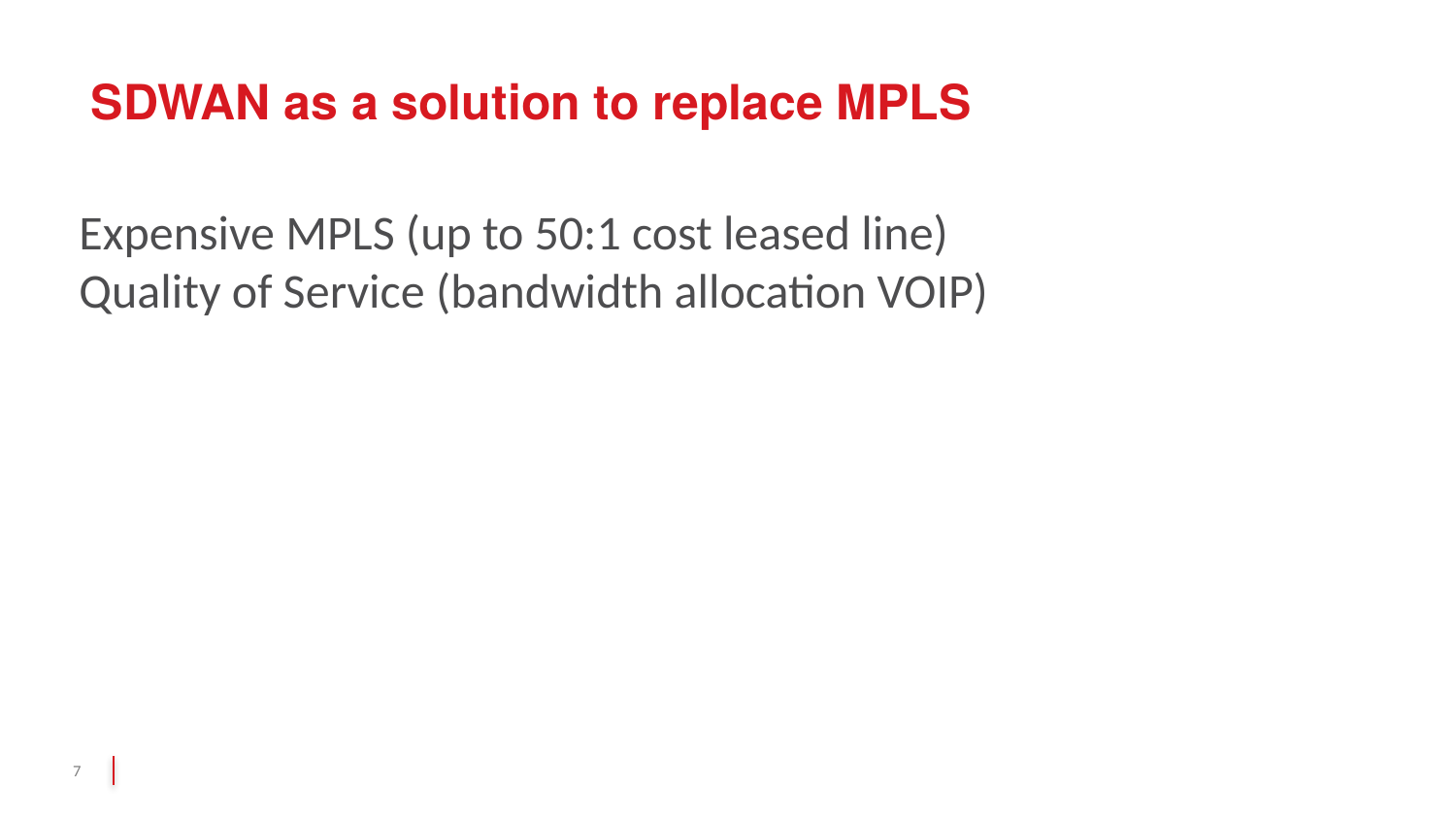

# SDWAN as a solution to replace MPLS

Expensive MPLS (up to 50:1 cost leased line)
Quality of Service (bandwidth allocation VOIP)